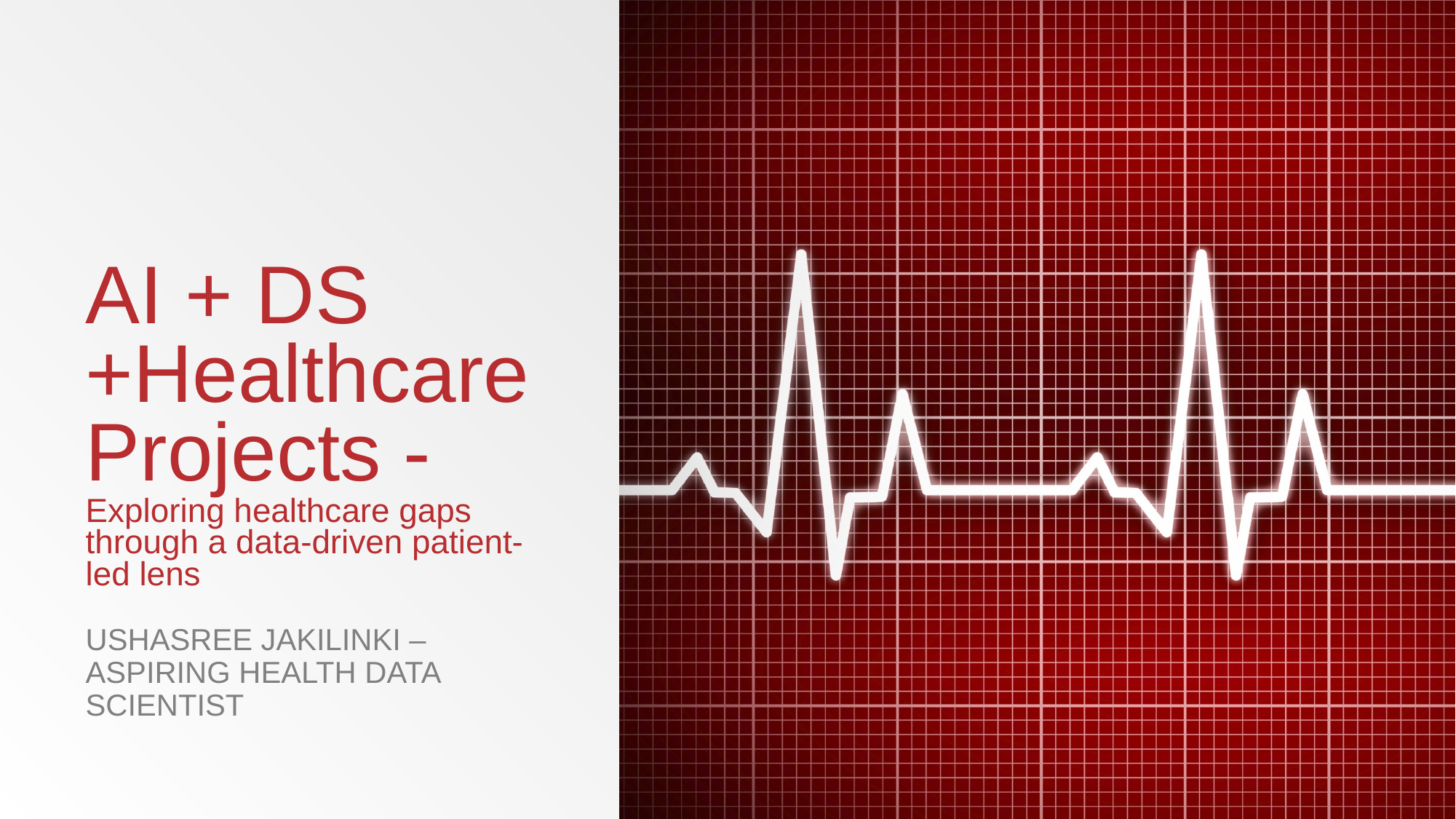

# AI + DS +Healthcare Projects - Exploring healthcare gaps through a data-driven patient-led lens
Ushasree Jakilinki –Aspiring health data scientist